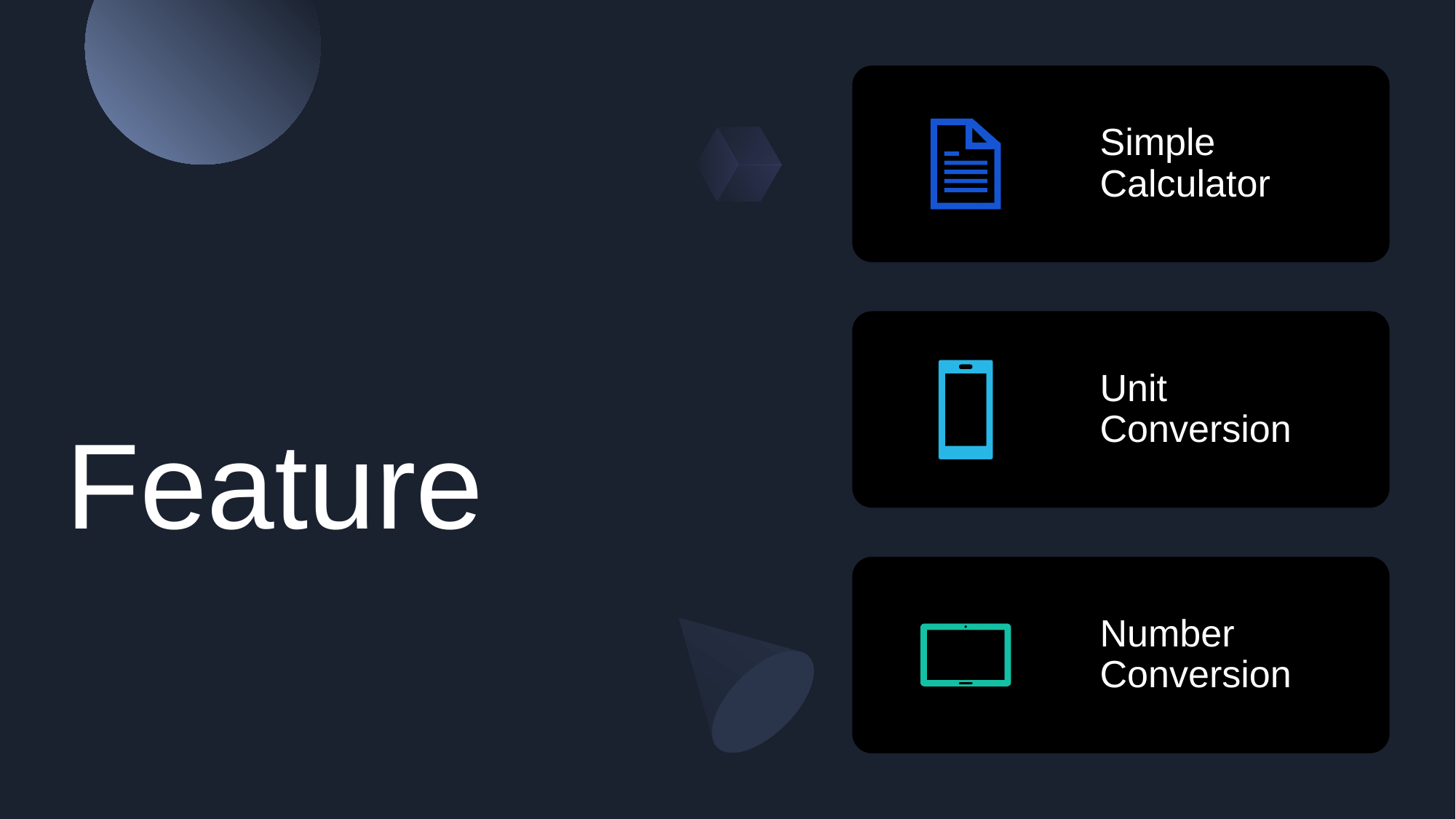

Simple Calculator
Unit Conversion
Number Conversion

# Feature